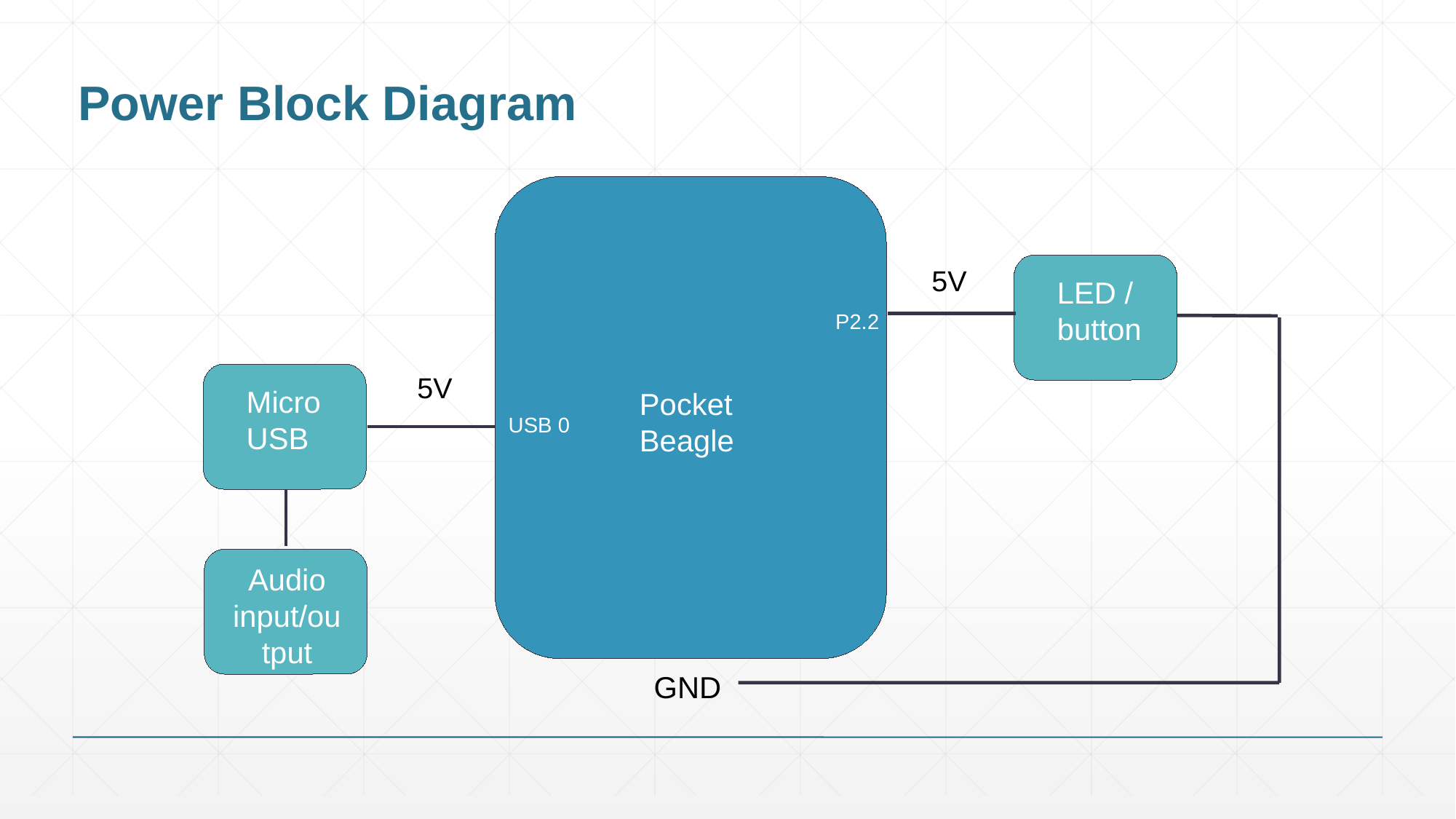

# Power Block Diagram

5V
LED / button
P2.2

5V
Micro USB
Pocket Beagle
USB 0

Audio input/output
GND